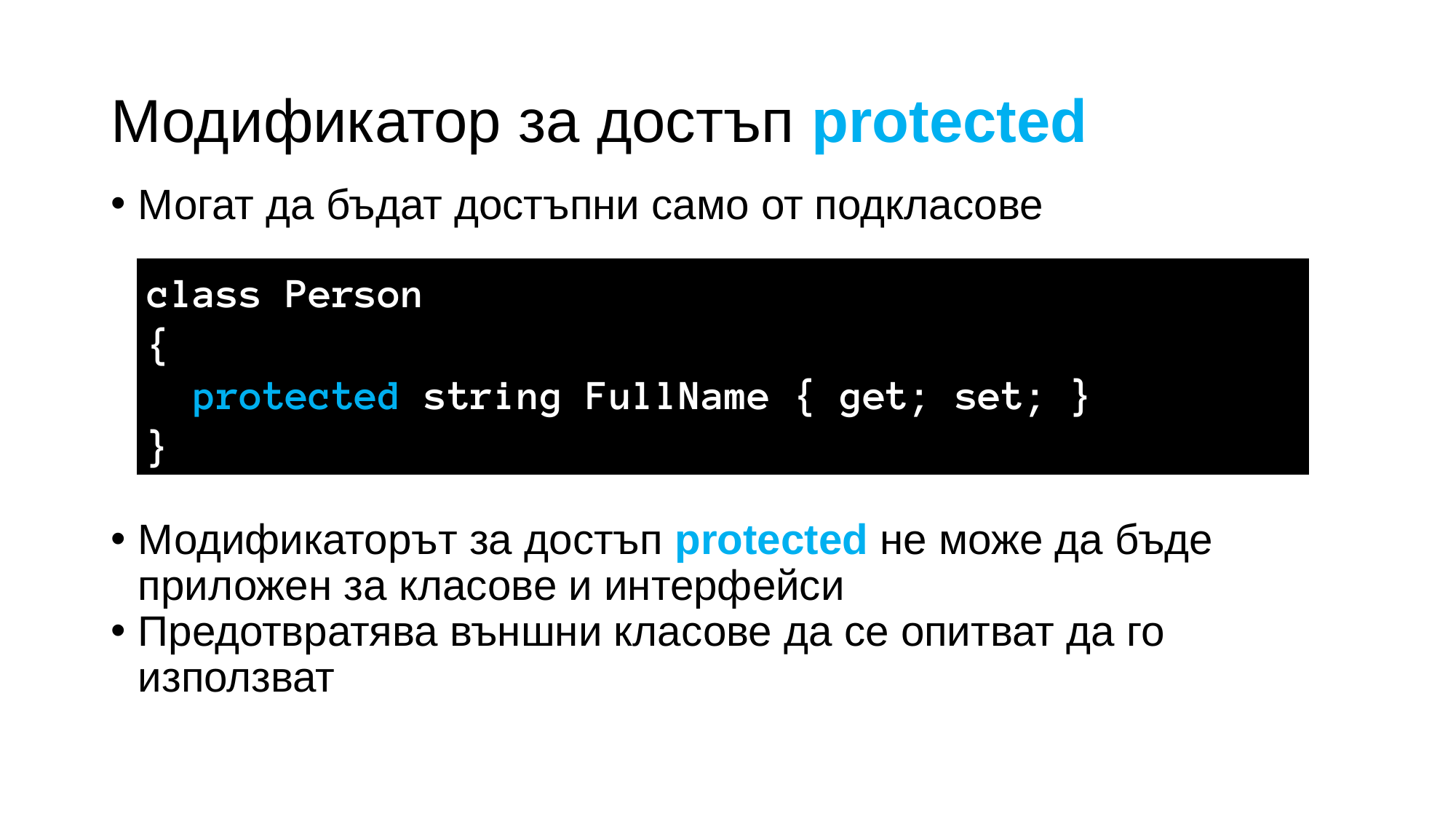

# Модификатор за достъп protected
Могат да бъдат достъпни само от подкласове

Модификаторът за достъп protected не може да бъде приложен за класове и интерфейси
Предотвратява външни класове да се опитват да го използват
class Person
{
  protected string FullName { get; set; }
}